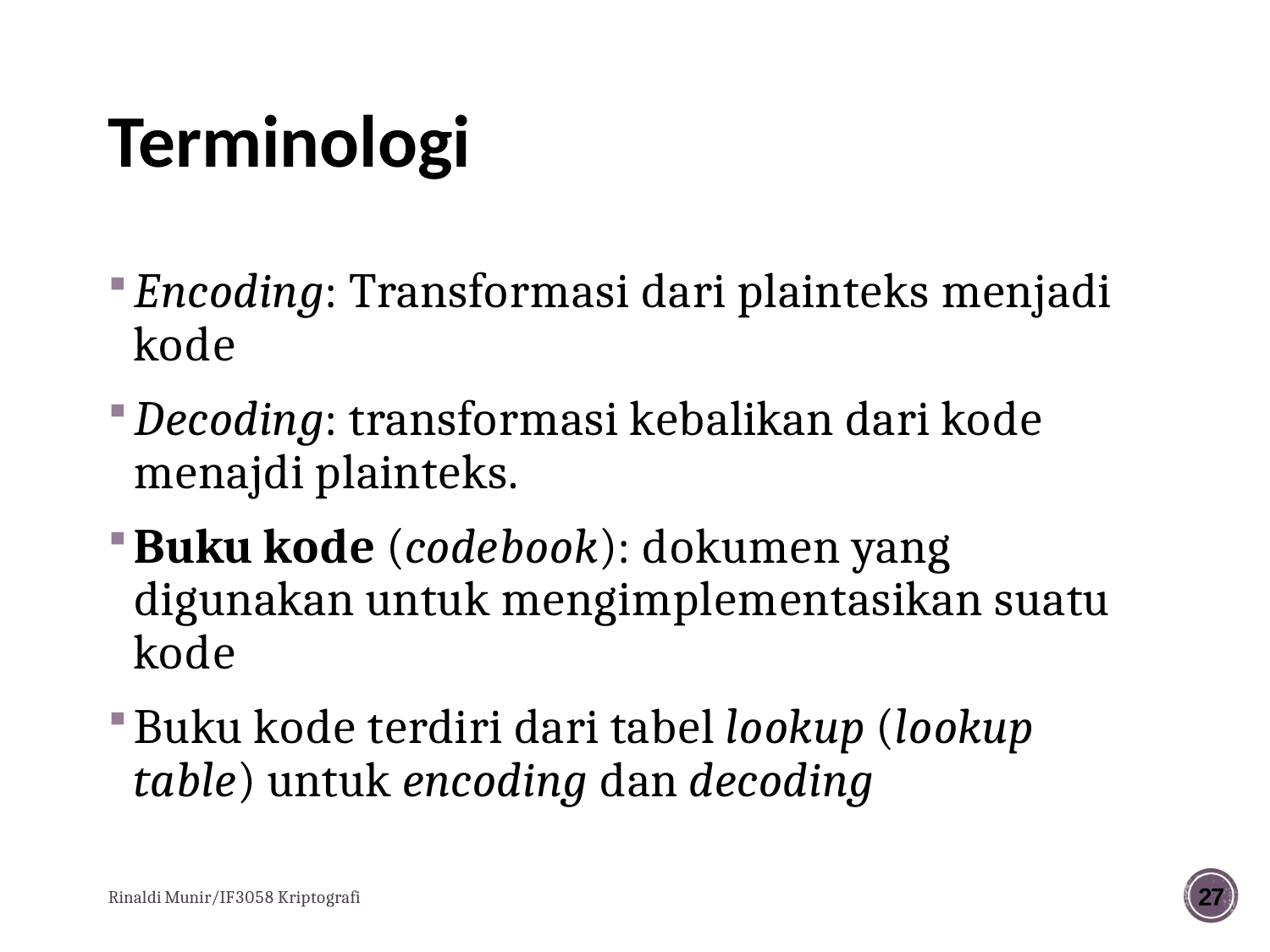

# Terminologi
Encoding: Transformasi dari plainteks menjadi kode
Decoding: transformasi kebalikan dari kode menajdi plainteks.
Buku kode (codebook): dokumen yang digunakan untuk mengimplementasikan suatu kode
Buku kode terdiri dari tabel lookup (lookup table) untuk encoding dan decoding
Rinaldi Munir/IF3058 Kriptografi
27